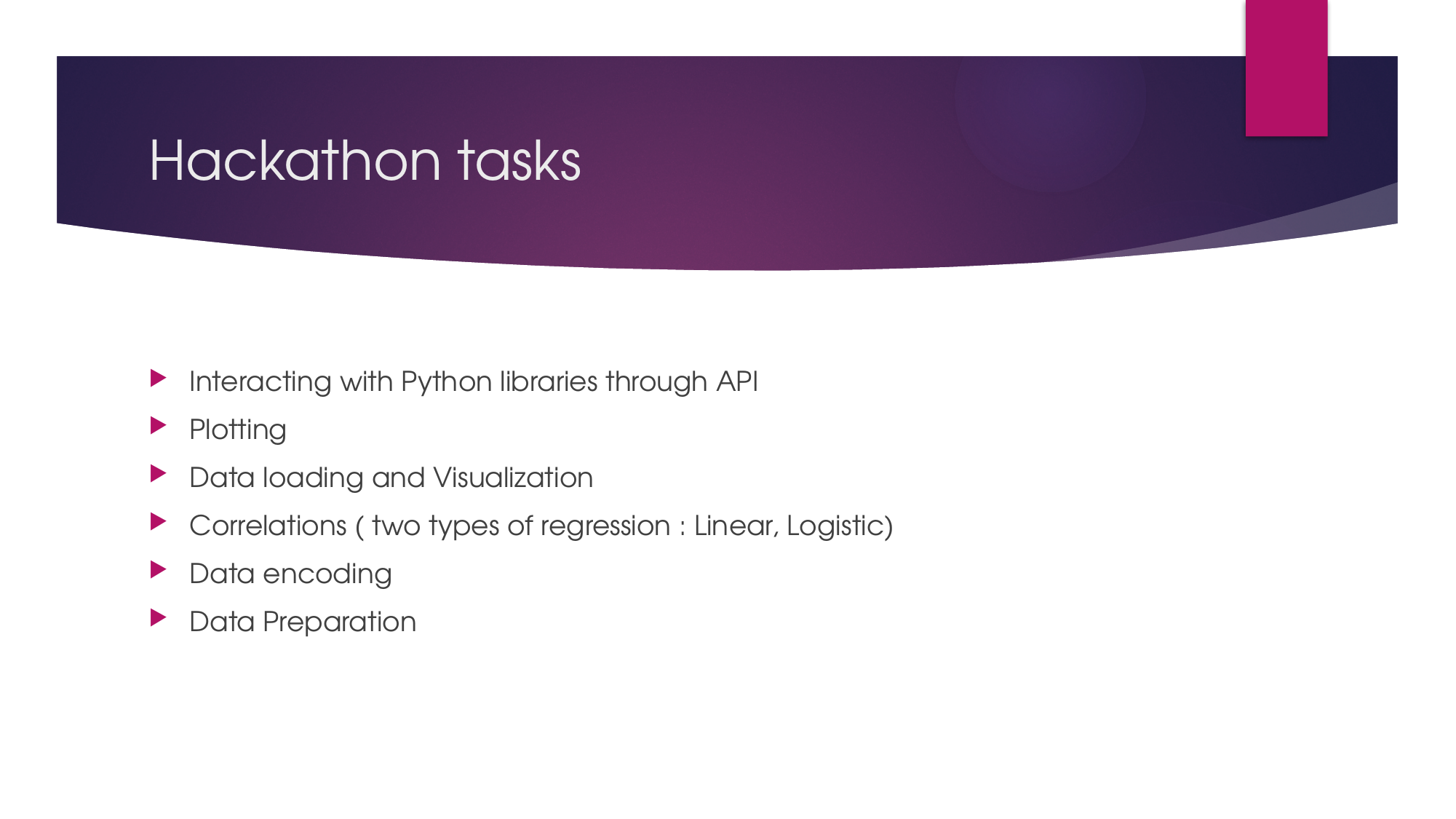

# Hackathon tasks

Interacting with Python libraries through API
Plotting
Data loading and Visualization
Correlations ( two types of regression : Linear, Logistic)
Data encoding
Data Preparation